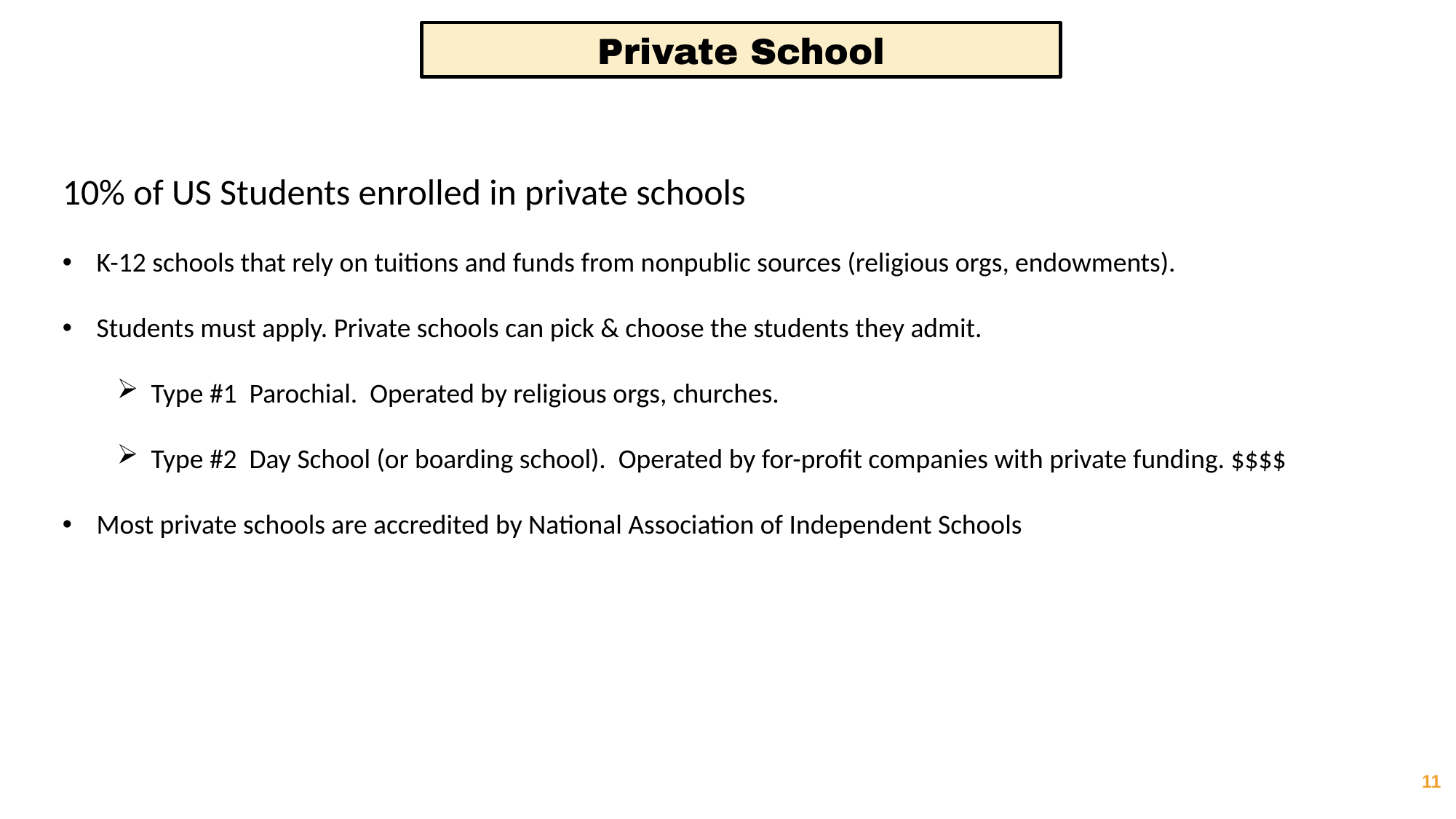

Private School
10% of US Students enrolled in private schools
K-12 schools that rely on tuitions and funds from nonpublic sources (religious orgs, endowments).
Students must apply. Private schools can pick & choose the students they admit.
Type #1  Parochial.  Operated by religious orgs, churches.
Type #2  Day School (or boarding school).  Operated by for-profit companies with private funding. $$$$
Most private schools are accredited by National Association of Independent Schools
11